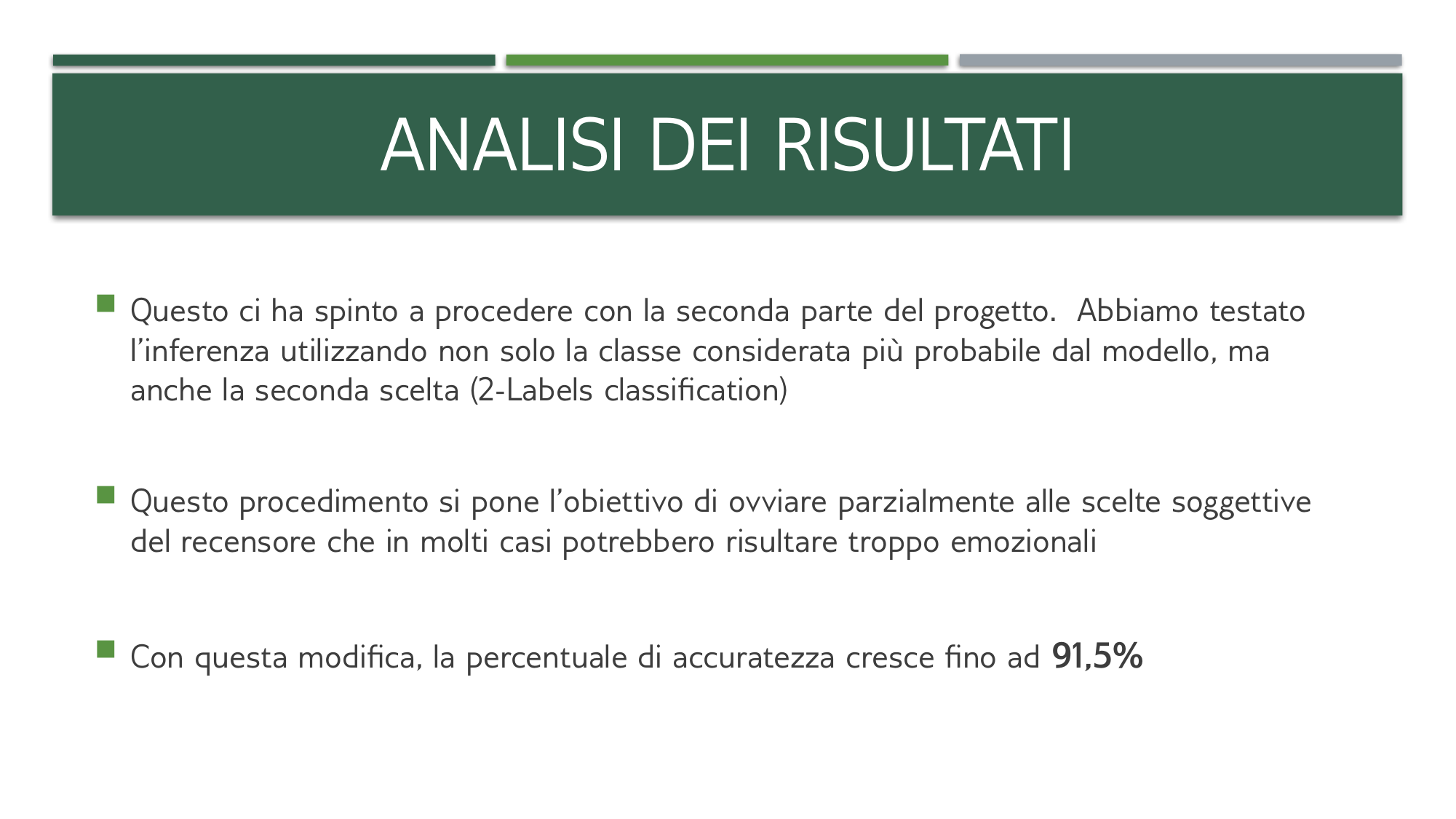

# Analisi dei risultati
Questo ci ha spinto a procedere con la seconda parte del progetto.  Abbiamo testato l’inferenza utilizzando non solo la classe considerata più probabile dal modello, ma anche la seconda scelta (2-Labels classification)

Questo procedimento si pone l’obiettivo di ovviare parzialmente alle scelte soggettive del recensore che in molti casi potrebbero risultare troppo emozionali

Con questa modifica, la percentuale di accuratezza cresce fino ad 91,5%